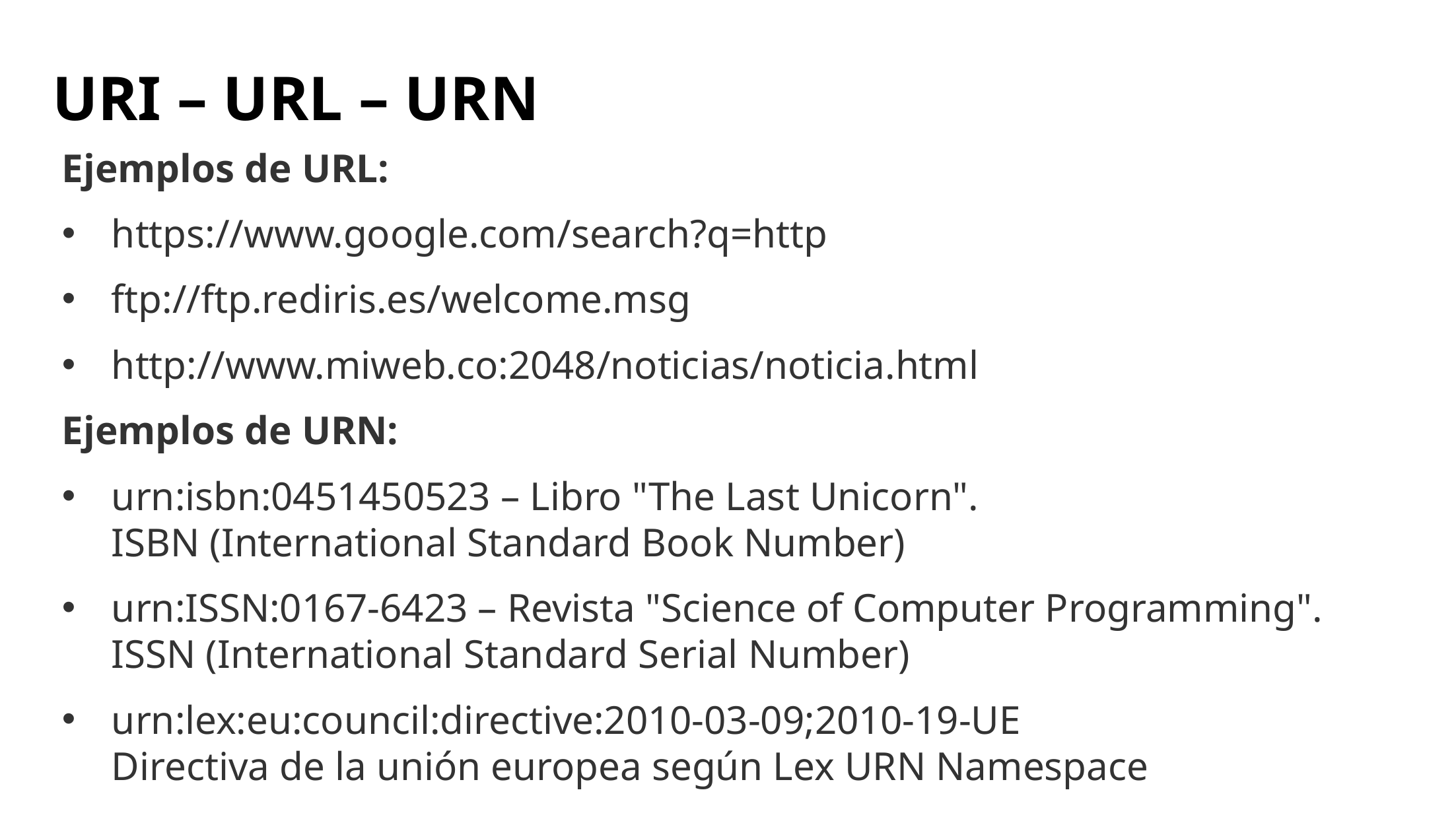

# URI – URL – URN
Ejemplos de URL:
https://www.google.com/search?q=http
ftp://ftp.rediris.es/welcome.msg
http://www.miweb.co:2048/noticias/noticia.html
Ejemplos de URN:
urn:isbn:0451450523 – Libro "The Last Unicorn".
ISBN (International Standard Book Number)
urn:ISSN:0167-6423 – Revista "Science of Computer Programming".
ISSN (International Standard Serial Number)
urn:lex:eu:council:directive:2010-03-09;2010-19-UE
Directiva de la unión europea según Lex URN Namespace